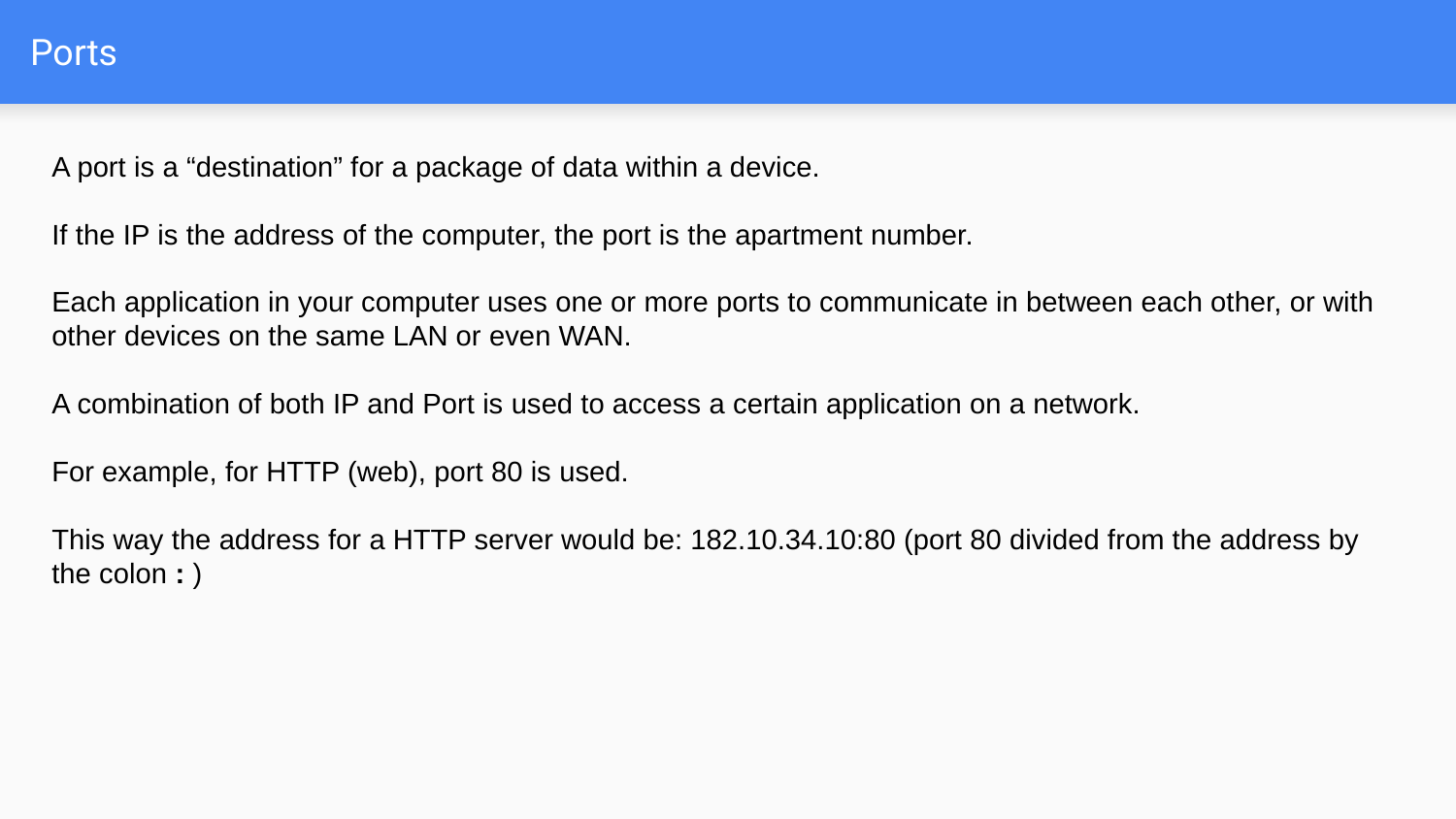

# Ports
A port is a “destination” for a package of data within a device.

If the IP is the address of the computer, the port is the apartment number.

Each application in your computer uses one or more ports to communicate in between each other, or with other devices on the same LAN or even WAN.

A combination of both IP and Port is used to access a certain application on a network.

For example, for HTTP (web), port 80 is used.

This way the address for a HTTP server would be: 182.10.34.10:80 (port 80 divided from the address by the colon : )